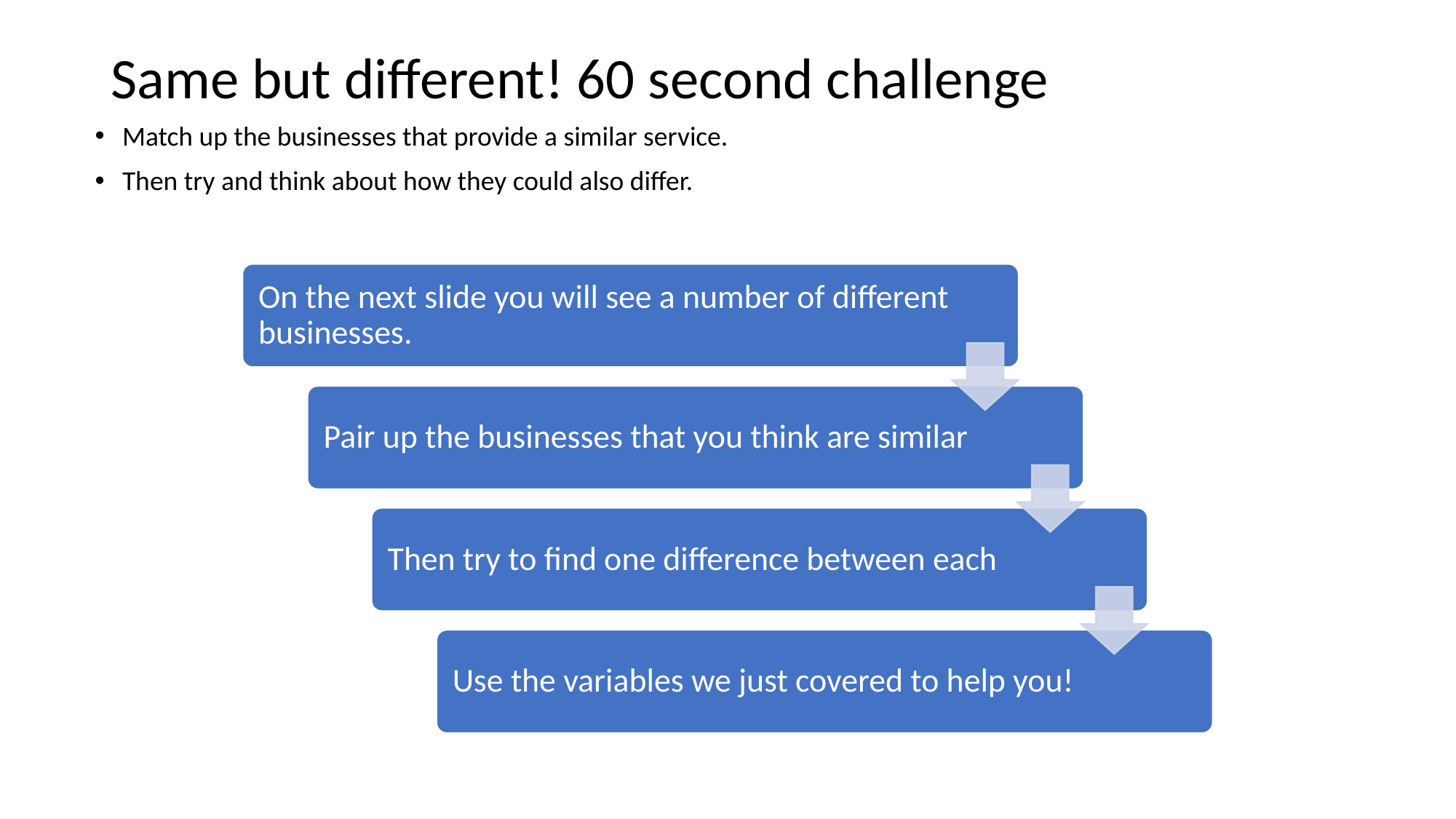

# Same but different! 60 second challenge
Match up the businesses that provide a similar service.
Then try and think about how they could also differ.
On the next slide you will see a number of different businesses.
Pair up the businesses that you think are similar
Then try to find one difference between each
Use the variables we just covered to help you!